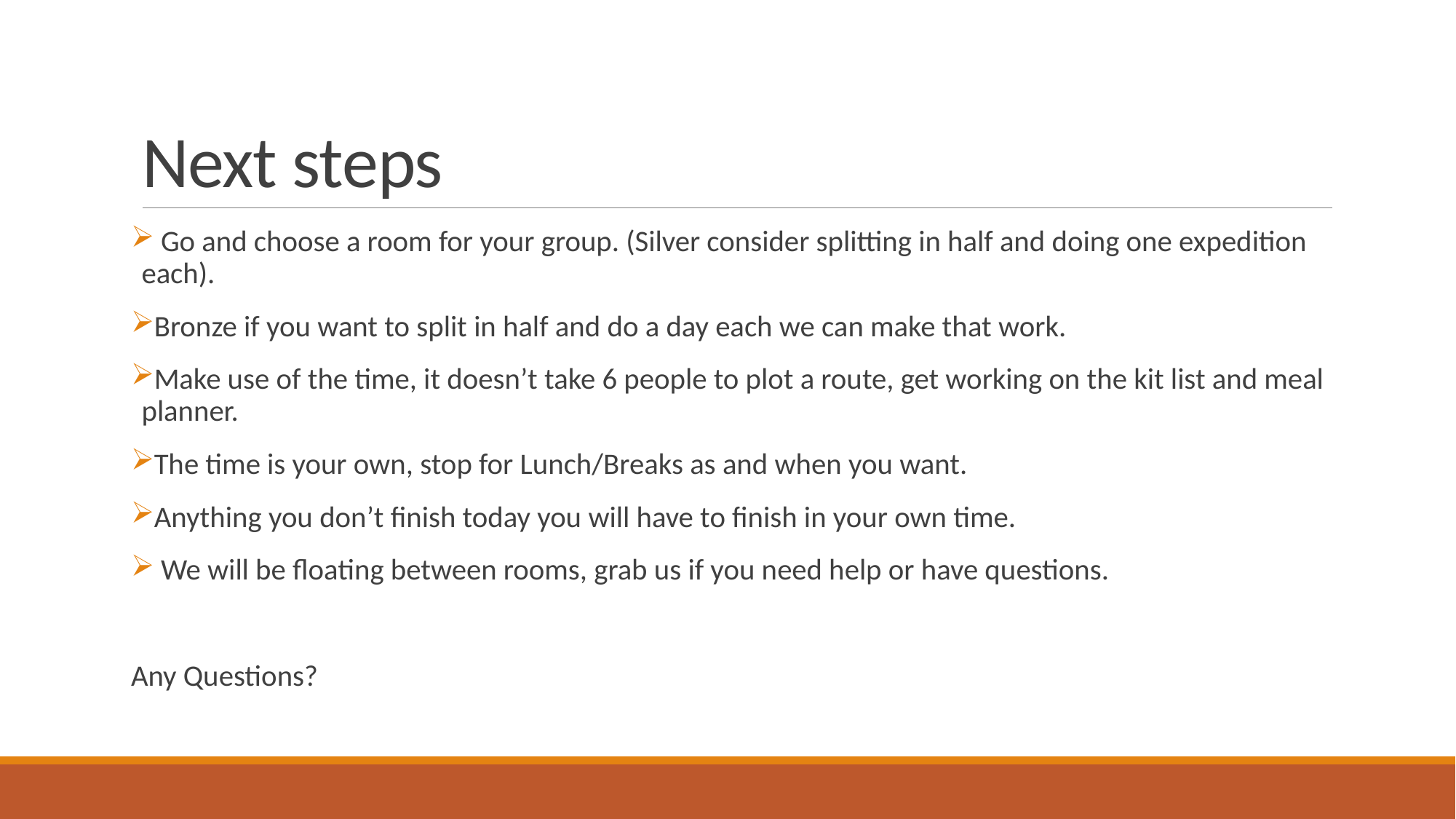

# Next steps
 Go and choose a room for your group. (Silver consider splitting in half and doing one expedition each).
Bronze if you want to split in half and do a day each we can make that work.
Make use of the time, it doesn’t take 6 people to plot a route, get working on the kit list and meal planner.
The time is your own, stop for Lunch/Breaks as and when you want.
Anything you don’t finish today you will have to finish in your own time.
 We will be floating between rooms, grab us if you need help or have questions.

Any Questions?